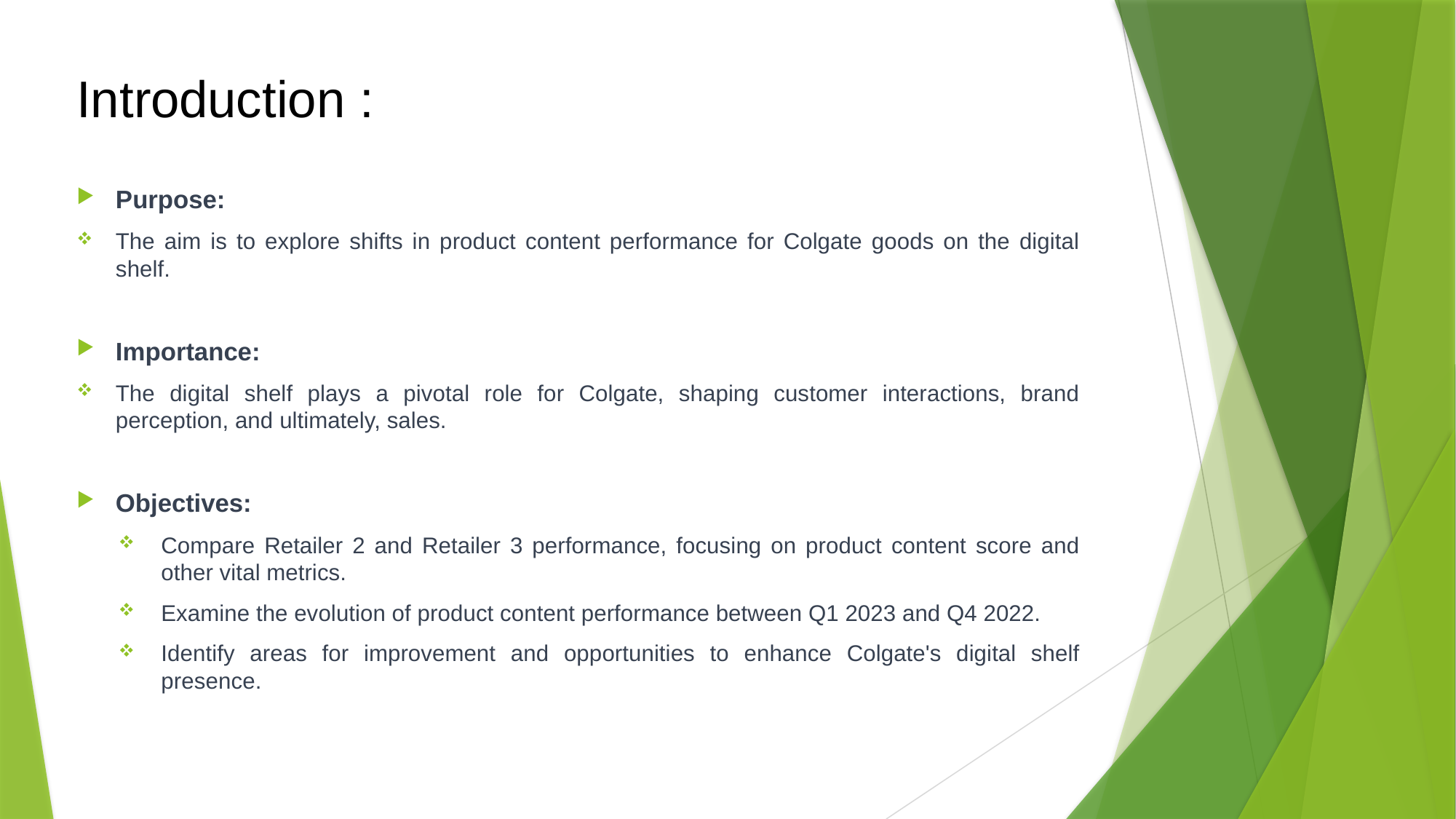

# Introduction :
Purpose:
The aim is to explore shifts in product content performance for Colgate goods on the digital shelf.

Importance:
The digital shelf plays a pivotal role for Colgate, shaping customer interactions, brand perception, and ultimately, sales.

Objectives:
Compare Retailer 2 and Retailer 3 performance, focusing on product content score and other vital metrics.
Examine the evolution of product content performance between Q1 2023 and Q4 2022.
Identify areas for improvement and opportunities to enhance Colgate's digital shelf presence.